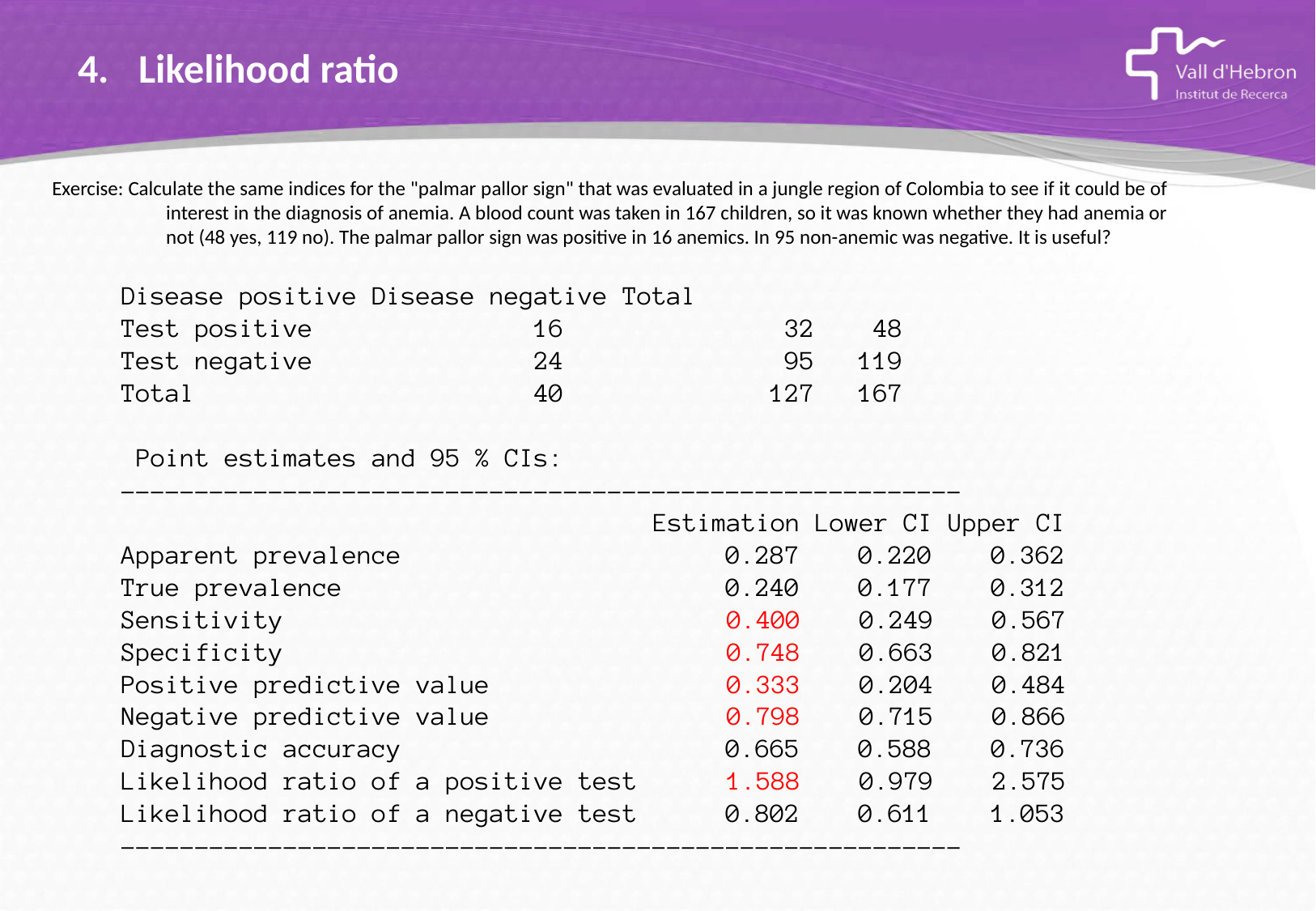

# Likelihood ratio
Exercise: Calculate the same indices for the "palmar pallor sign" that was evaluated in a jungle region of Colombia to see if it could be of interest in the diagnosis of anemia. A blood count was taken in 167 children, so it was known whether they had anemia or not (48 yes, 119 no). The palmar pallor sign was positive in 16 anemics. In 95 non-anemic was negative. It is useful?
Disease positive Disease negative Total
Test positive               16               32    48
Test negative               24               95   119
Total                       40              127   167

 Point estimates and 95 % CIs:
---------------------------------------------------------
                                    Estimation Lower CI Upper CI
Apparent prevalence                      0.287    0.220    0.362
True prevalence                          0.240    0.177    0.312
Sensitivity                              0.400    0.249    0.567
Specificity                              0.748    0.663    0.821
Positive predictive value                0.333    0.204    0.484
Negative predictive value                0.798    0.715    0.866
Diagnostic accuracy                      0.665    0.588    0.736
Likelihood ratio of a positive test      1.588    0.979    2.575
Likelihood ratio of a negative test      0.802    0.611    1.053
---------------------------------------------------------